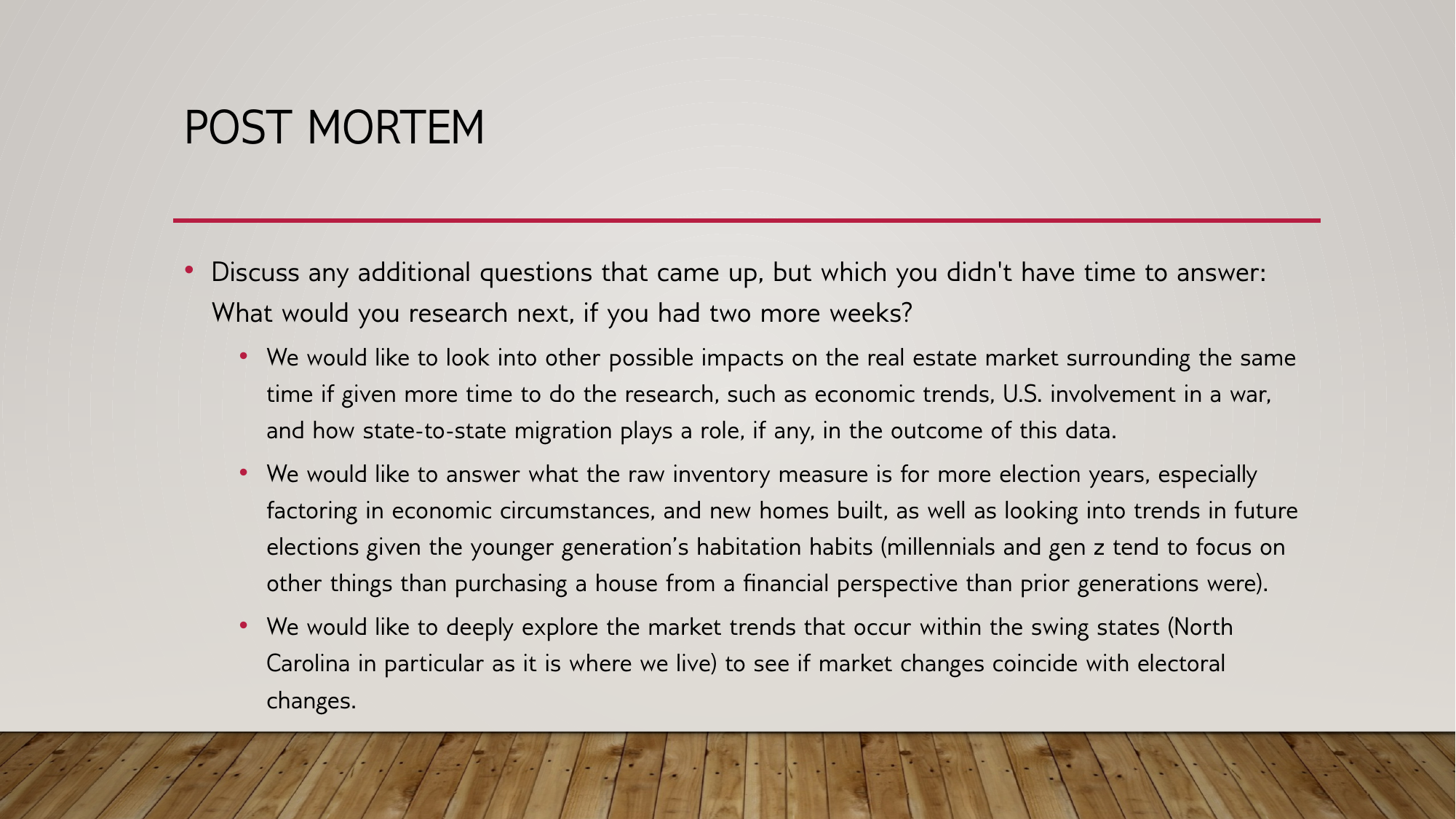

# Post Mortem
Discuss any additional questions that came up, but which you didn't have time to answer: What would you research next, if you had two more weeks?
We would like to look into other possible impacts on the real estate market surrounding the same time if given more time to do the research, such as economic trends, U.S. involvement in a war, and how state-to-state migration plays a role, if any, in the outcome of this data.
We would like to answer what the raw inventory measure is for more election years, especially factoring in economic circumstances, and new homes built, as well as looking into trends in future elections given the younger generation’s habitation habits (millennials and gen z tend to focus on other things than purchasing a house from a financial perspective than prior generations were).
We would like to deeply explore the market trends that occur within the swing states (North Carolina in particular as it is where we live) to see if market changes coincide with electoral changes.